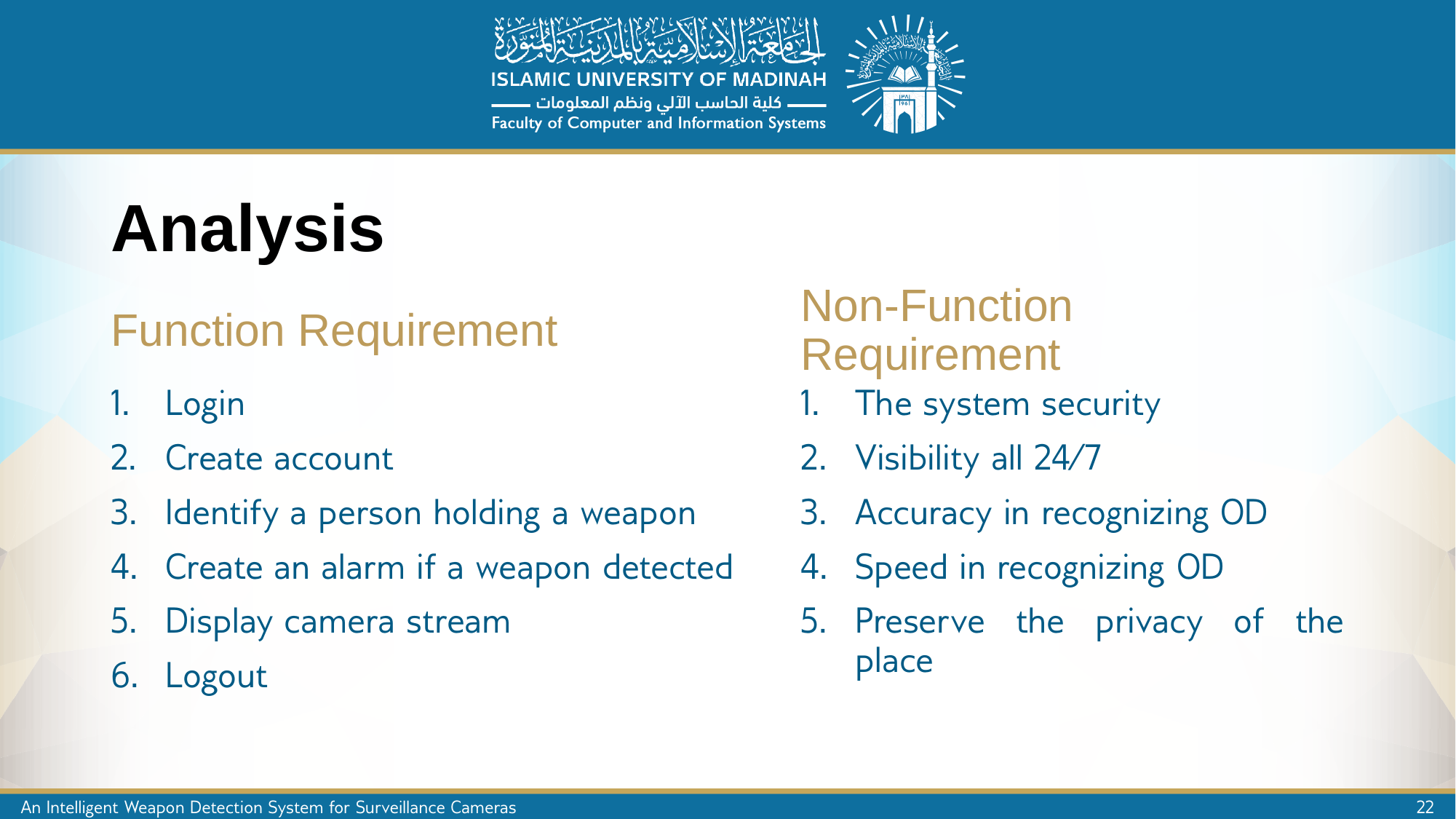

# Analysis
Function Requirement
Non-Function Requirement
The system security
Visibility all 24⁄7
Accuracy in recognizing OD
Speed in recognizing OD
Preserve the privacy of the place

Login
Create account
Identify a person holding a weapon
Create an alarm if a weapon detected
Display camera stream
Logout
22
An Intelligent Weapon Detection System for Surveillance Cameras